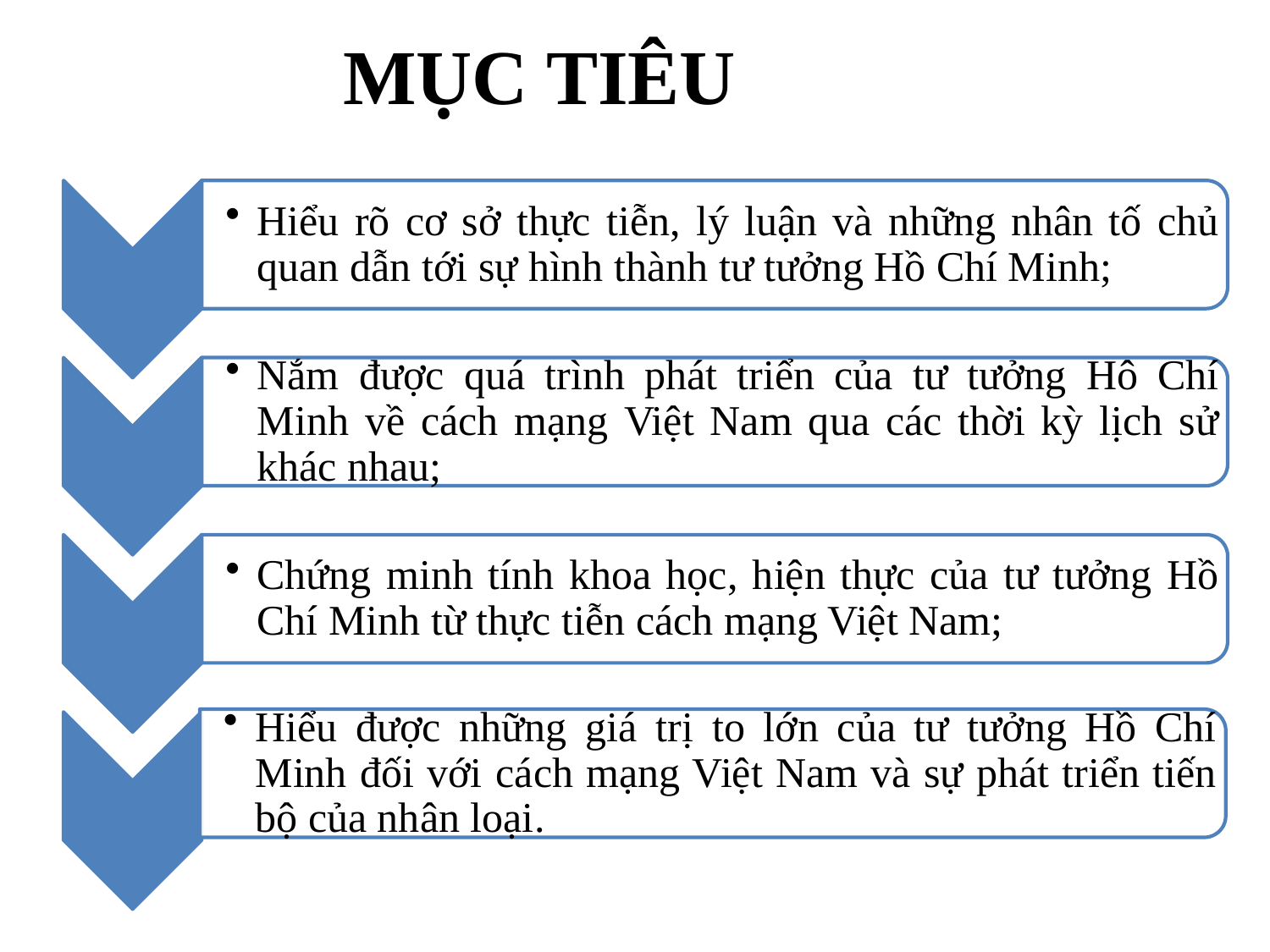

MỤC TIÊU

Hiểu rõ cơ sở thực tiễn, lý luận và những nhân tố chủ quan dẫn tới sự hình thành tư tưởng Hồ Chí Minh;

Nắm được quá trình phát triển của tư tưởng Hô Chí Minh về cách mạng Việt Nam qua các thời kỳ lịch sử khác nhau;

Chứng minh tính khoa học, hiện thực của tư tưởng Hồ Chí Minh từ thực tiễn cách mạng Việt Nam;

Hiểu được những giá trị to lớn của tư tưởng Hồ Chí Minh đối với cách mạng Việt Nam và sự phát triển tiến bộ của nhân loại.
2